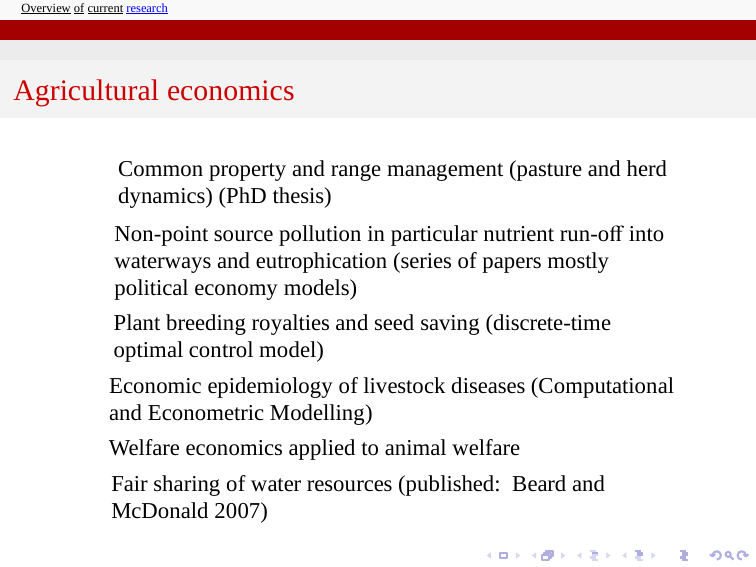

Overview of current research

Agricultural economics
Common property and range management (pasture and herd
dynamics) (PhD thesis)
Non-point source pollution in particular nutrient run-oﬀ into
waterways and eutrophication (series of papers mostly
political economy models)
Plant breeding royalties and seed saving (discrete-time
optimal control model)
Economic epidemiology of livestock diseases (Computational
and Econometric Modelling)
Welfare economics applied to animal welfare
Fair sharing of water resources (published:  Beard and
McDonald 2007)